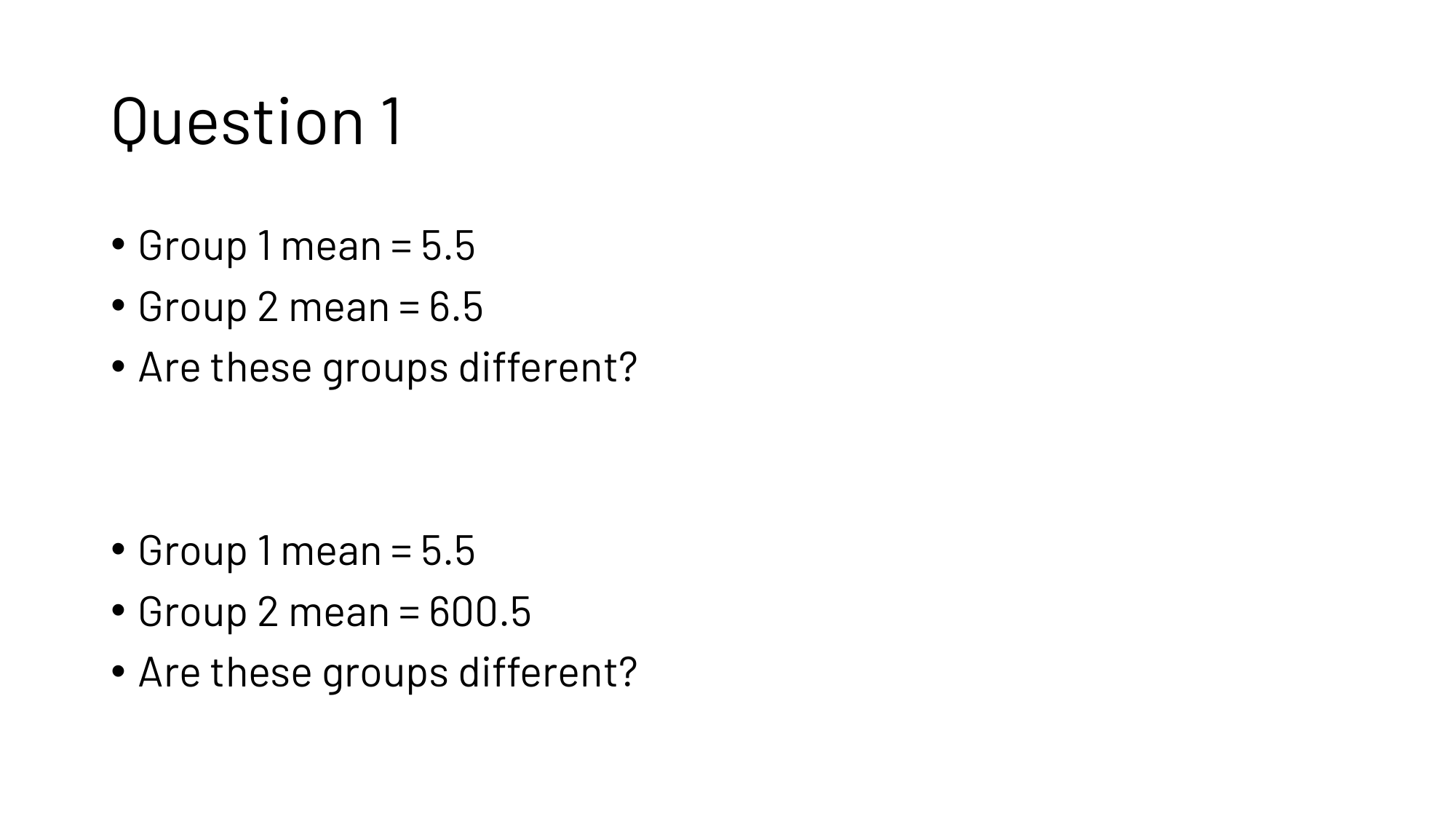

# Question 1
Group 1 mean = 5.5
Group 2 mean = 6.5
Are these groups different?

Group 1 mean = 5.5
Group 2 mean = 600.5
Are these groups different?